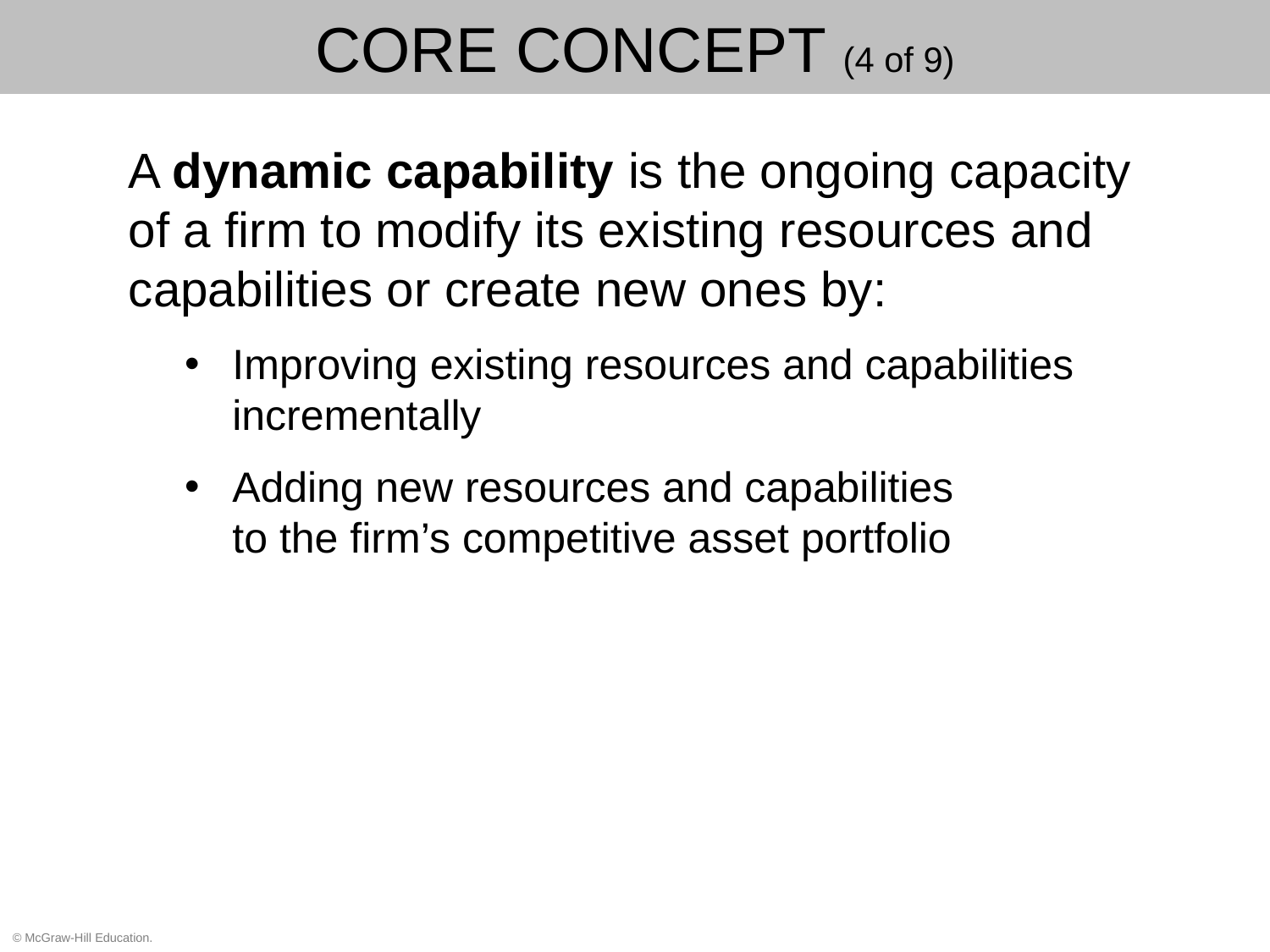

# CORE CONCEPT (4 of 9)
A dynamic capability is the ongoing capacity of a firm to modify its existing resources and capabilities or create new ones by:
Improving existing resources and capabilities incrementally
Adding new resources and capabilities
to the firm’s competitive asset portfolio